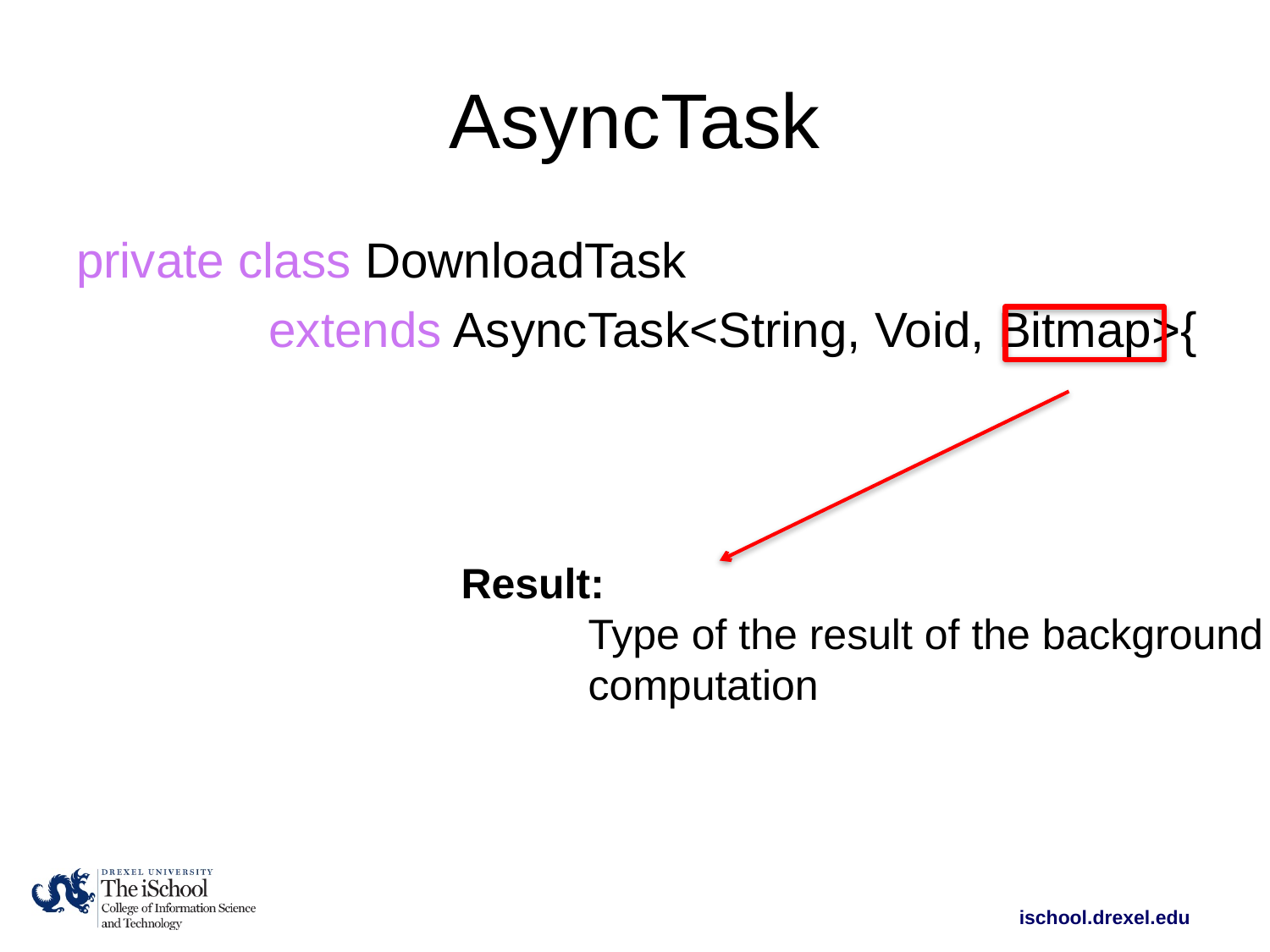

# AsyncTask
private class DownloadTask
              extends AsyncTask<String, Void, Bitmap>{

Result:
	Type of the result of the background
	computation